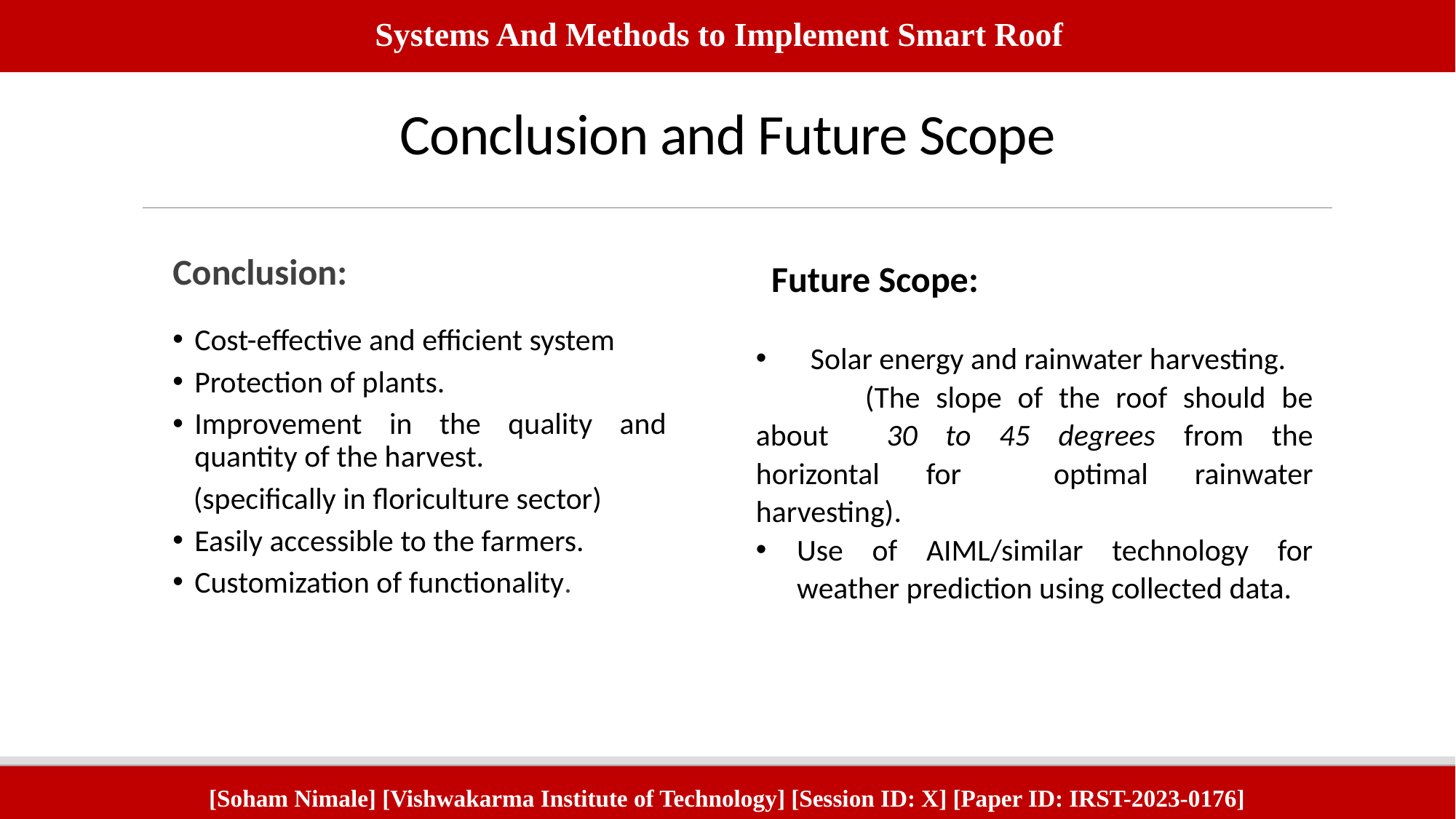

Systems And Methods to Implement Smart Roof

# Conclusion and Future Scope
Conclusion:

Cost-effective and efficient system
Protection of plants.
Improvement in the quality and quantity of the harvest.
   (specifically in floriculture sector)
Easily accessible to the farmers.
Customization of functionality.

Future Scope:

Solar energy and rainwater harvesting.
	(The slope of the roof should be about 	30 to 45 degrees from the horizontal for 	optimal rainwater harvesting).
Use of AIML/similar technology for weather prediction using collected data.

[Soham Nimale] [Vishwakarma Institute of Technology] [Session ID: X] [Paper ID: IRST-2023-0176]